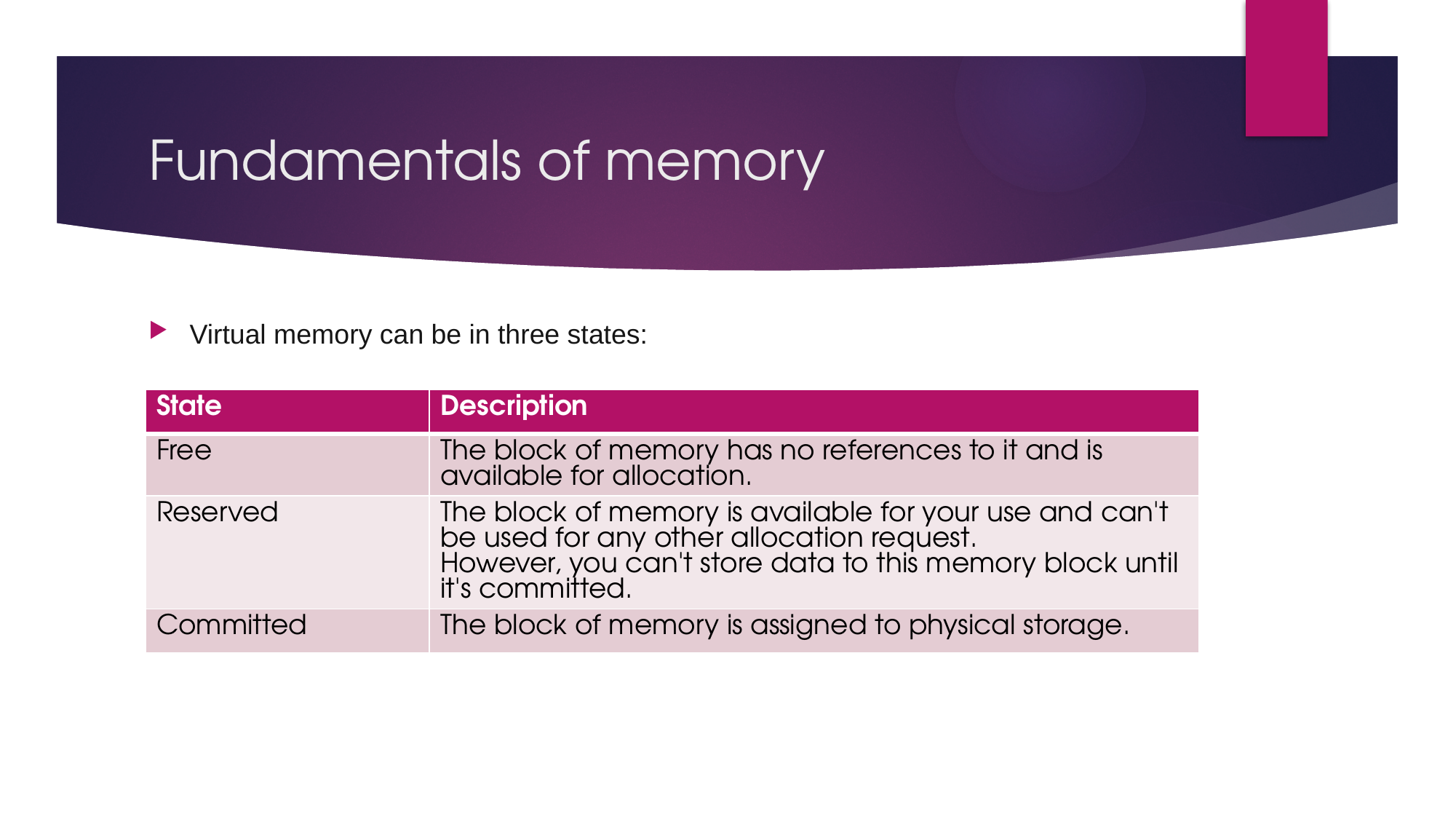

# Fundamentals of memory
Virtual memory can be in three states:
| State | Description |
| --- | --- |
| Free | The block of memory has no references to it and is available for allocation. |
| Reserved | The block of memory is available for your use and can't be used for any other allocation request. However, you can't store data to this memory block until it's committed. |
| Committed | The block of memory is assigned to physical storage. |